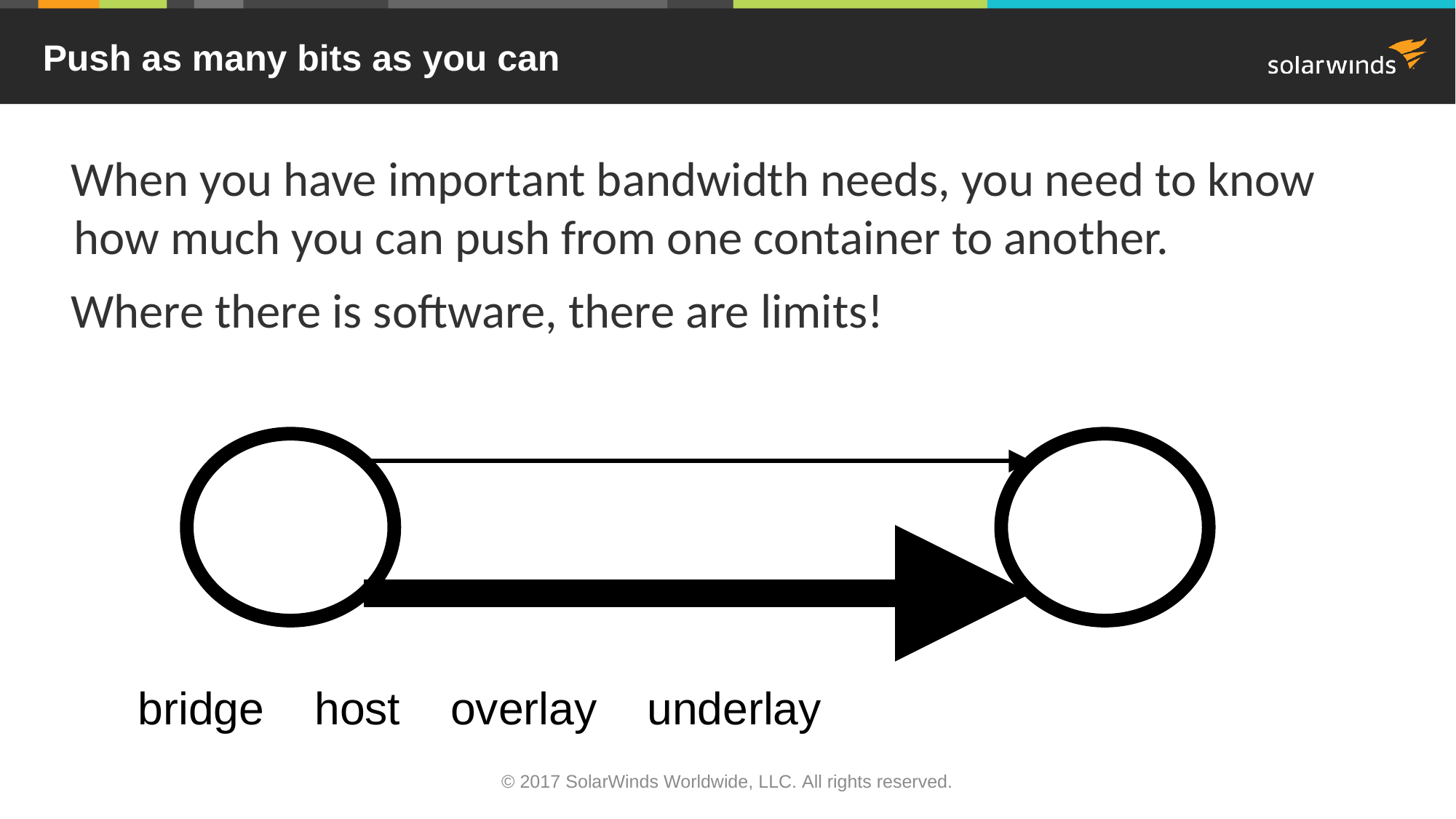

# Push as many bits as you can
When you have important bandwidth needs, you need to know how much you can push from one container to another.
Where there is software, there are limits!

bridge    host    overlay    underlay
© 2017 SolarWinds Worldwide, LLC. All rights reserved.